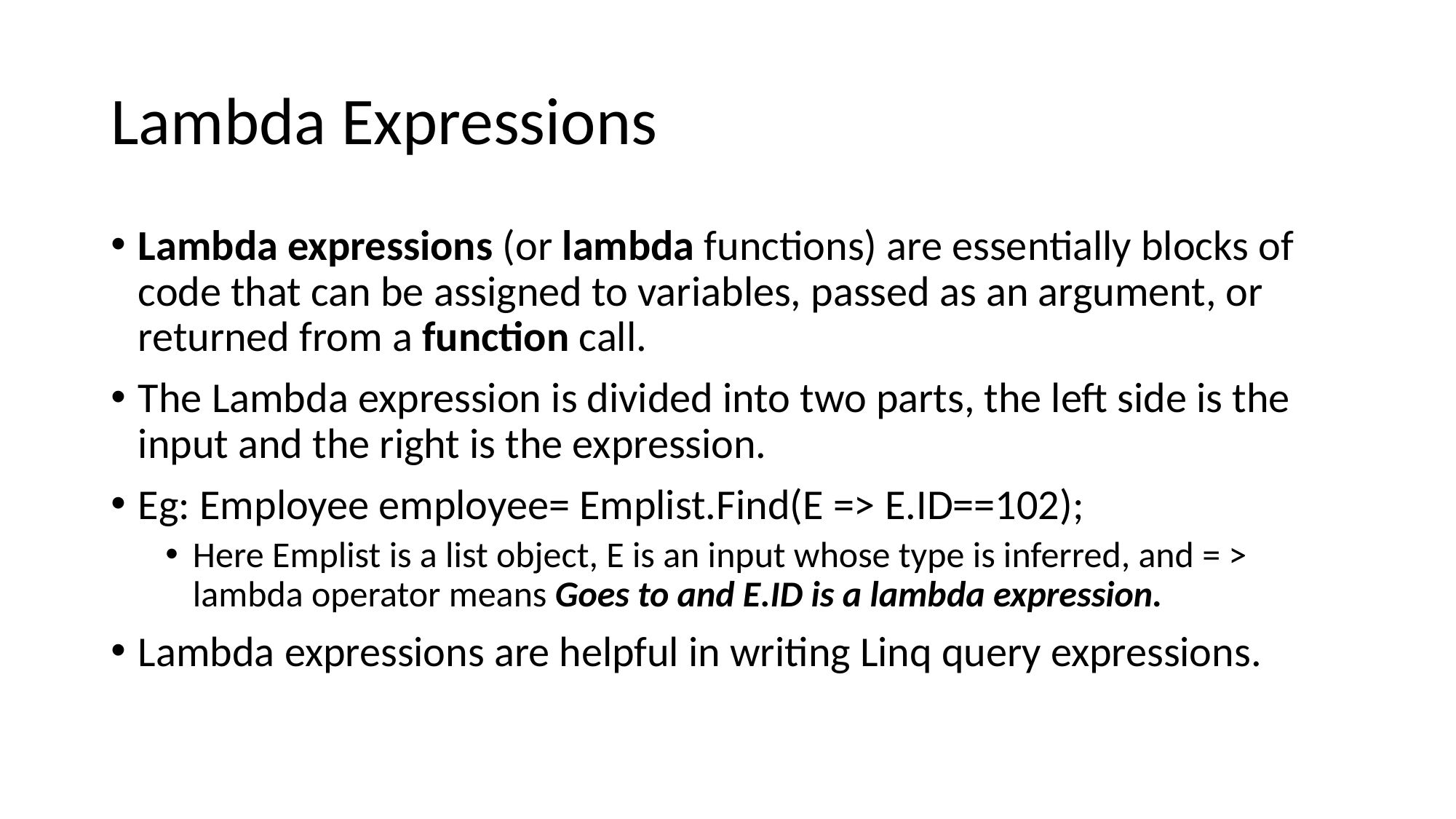

# Lambda Expressions
Lambda expressions (or lambda functions) are essentially blocks of code that can be assigned to variables, passed as an argument, or returned from a function call.
The Lambda expression is divided into two parts, the left side is the input and the right is the expression.
Eg: Employee employee= Emplist.Find(E => E.ID==102);
Here Emplist is a list object, E is an input whose type is inferred, and = > lambda operator means Goes to and E.ID is a lambda expression.
Lambda expressions are helpful in writing Linq query expressions.